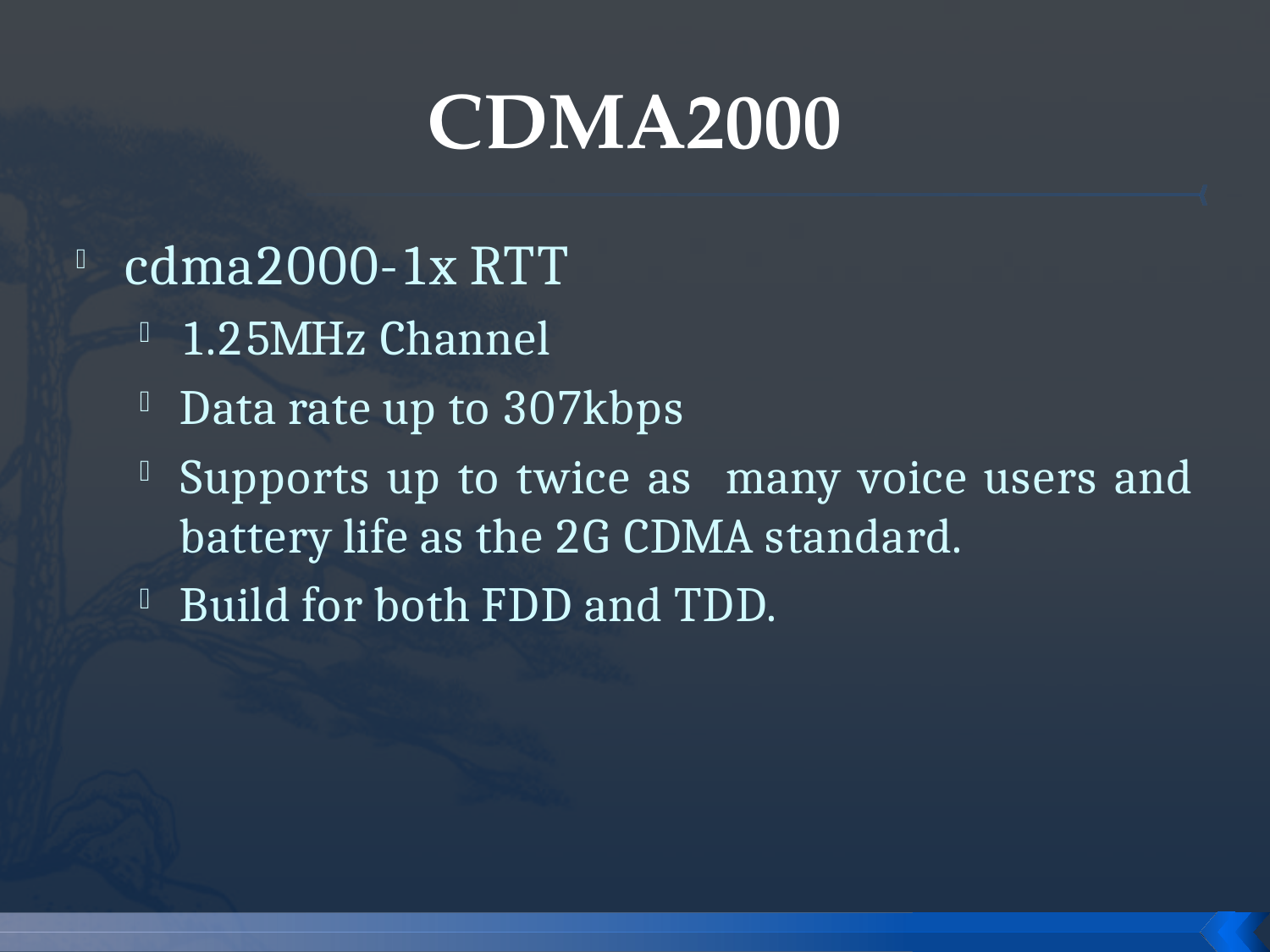

# CDMA2000
cdma2000-1x RTT
1.25MHz Channel
Data rate up to 307kbps
Supports up to twice as  many voice users and battery life as the 2G CDMA standard.
Build for both FDD and TDD.